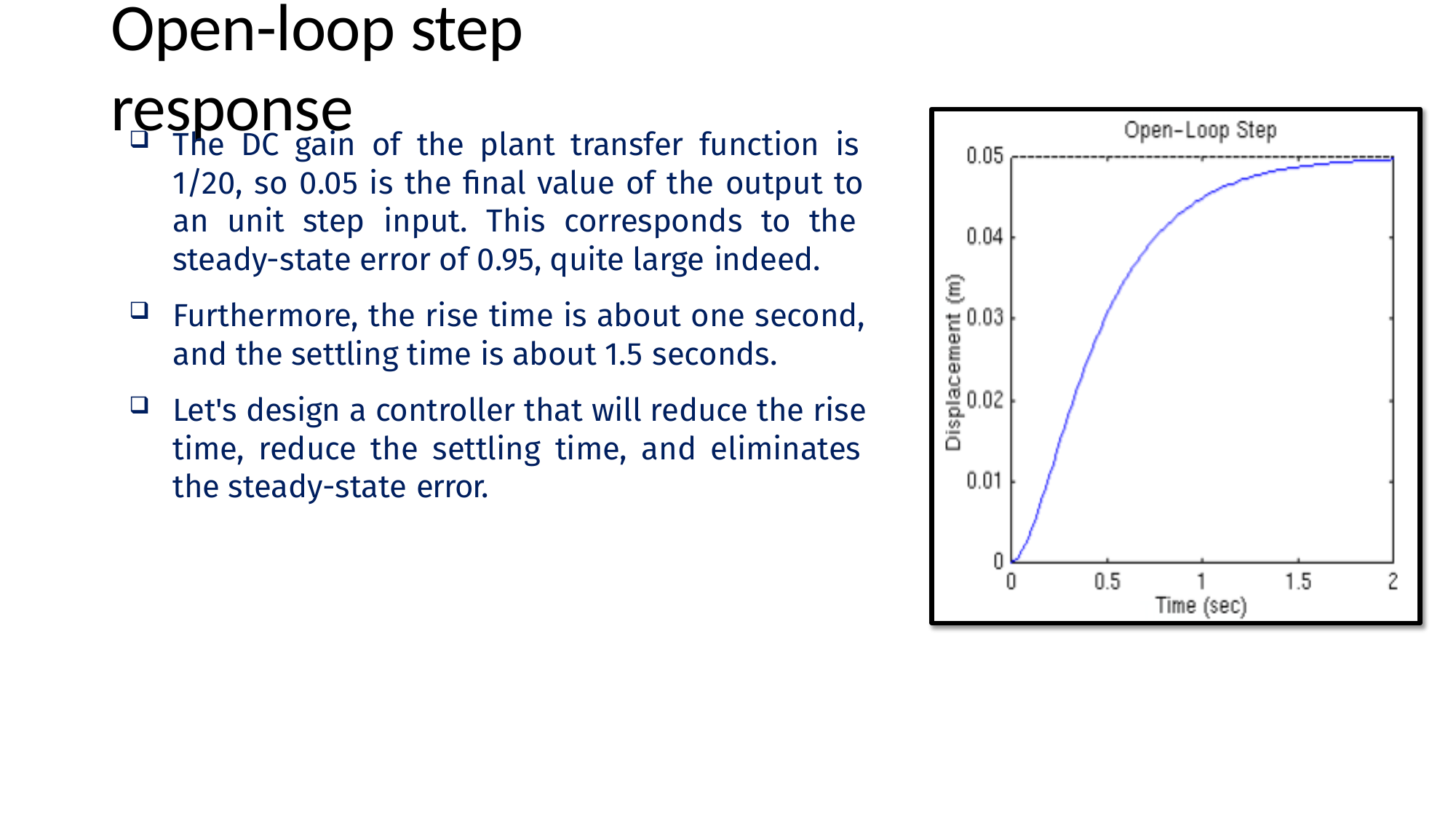

# Open-loop step response

The DC gain of the plant transfer function is  1/20, so 0.05 is the final value of the output to  an unit step input. This corresponds to the  steady-state error of 0.95, quite large indeed.
Furthermore, the rise time is about one second,  and the settling time is about 1.5 seconds.
Let's design a controller that will reduce the rise  time, reduce the settling time, and eliminates  the steady-state error.